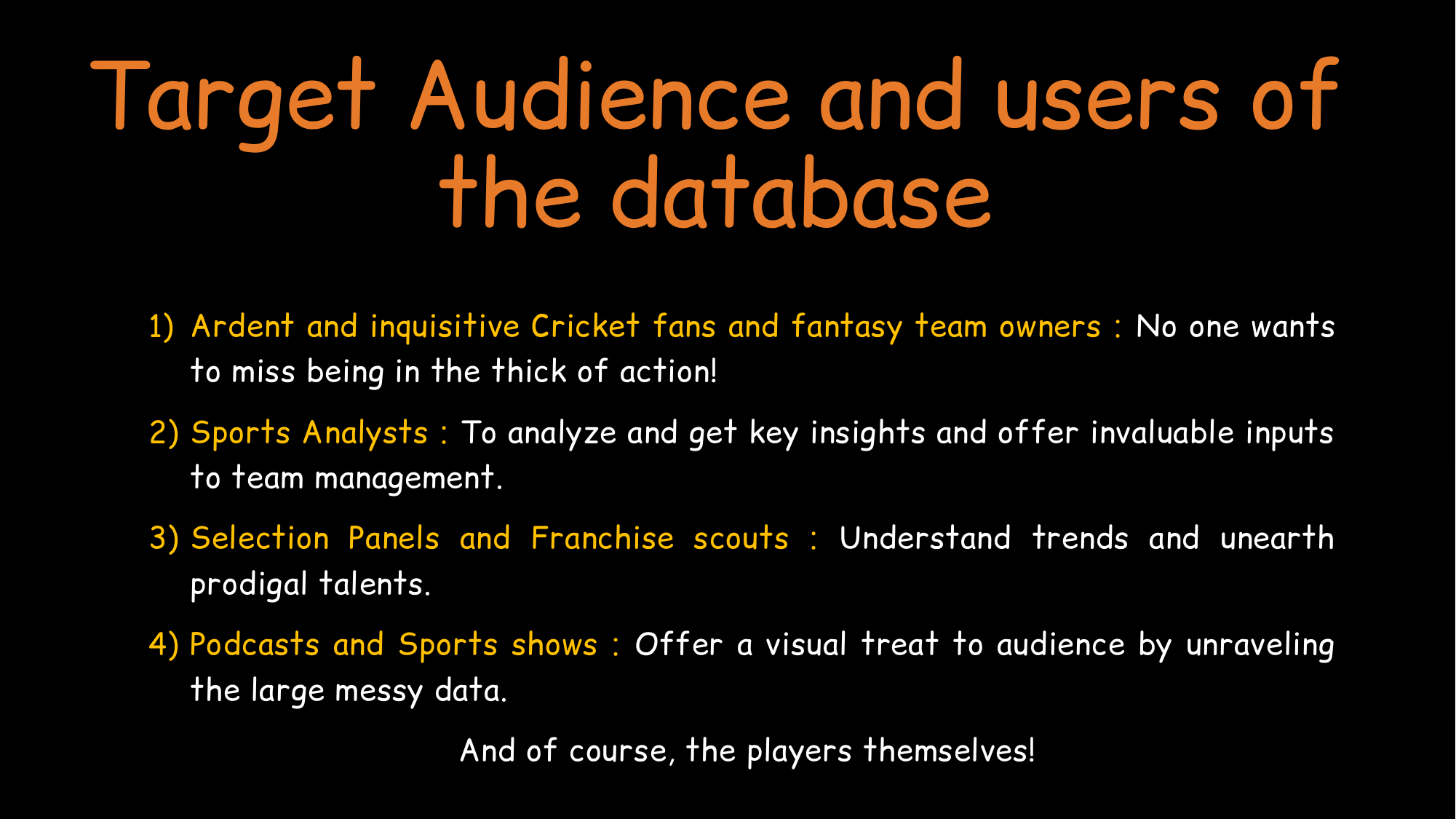

# Target Audience and users of the database
Ardent and inquisitive Cricket fans and fantasy team owners : No one wants to miss being in the thick of action!
Sports Analysts : To analyze and get key insights and offer invaluable inputs to team management.
Selection Panels and Franchise scouts : Understand trends and unearth prodigal talents.
Podcasts and Sports shows : Offer a visual treat to audience by unraveling the large messy data.
 And of course, the players themselves!